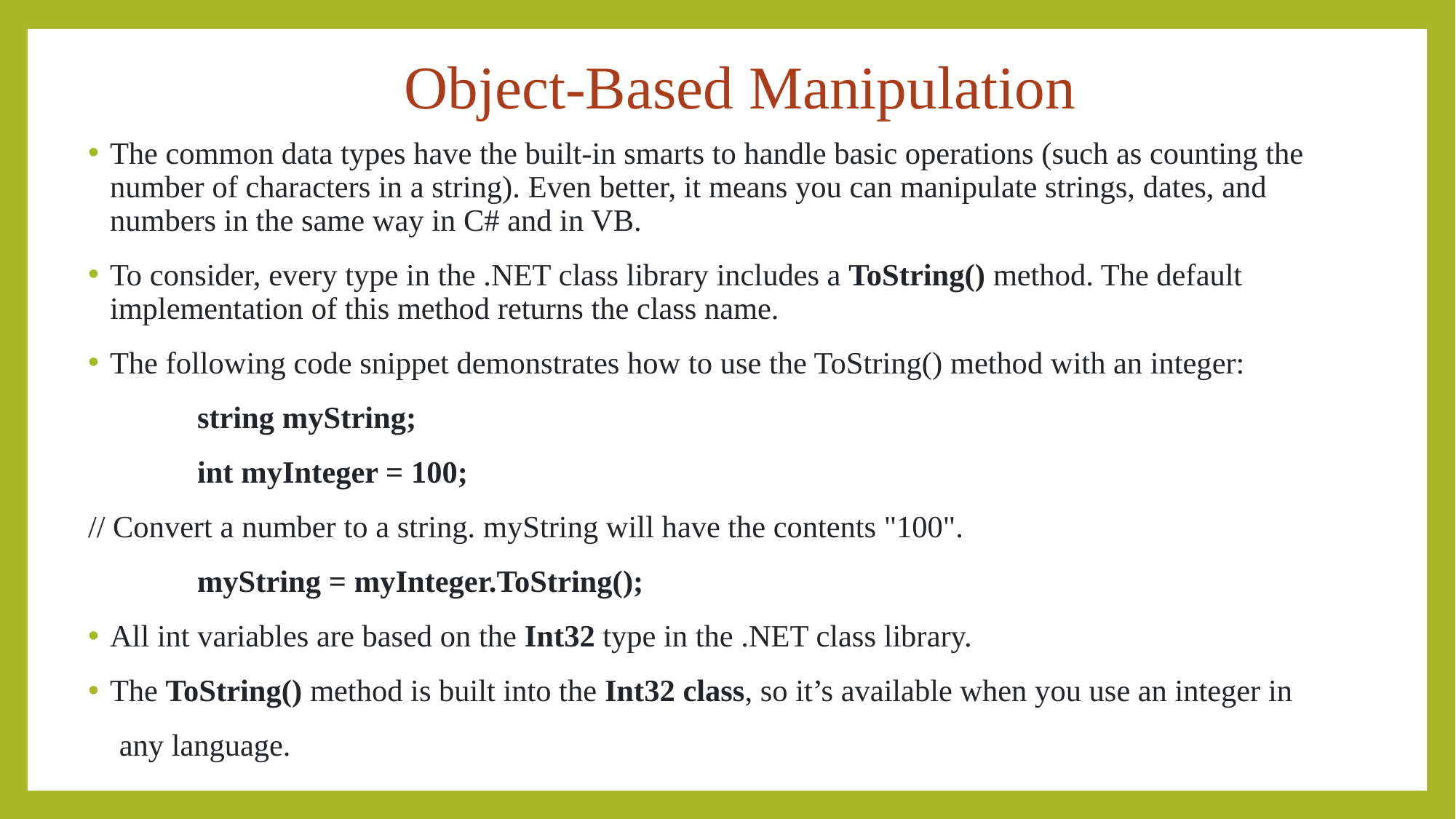

# Object-Based Manipulation
The common data types have the built-in smarts to handle basic operations (such as counting the number of characters in a string). Even better, it means you can manipulate strings, dates, and numbers in the same way in C# and in VB.
To consider, every type in the .NET class library includes a ToString() method. The default implementation of this method returns the class name.
The following code snippet demonstrates how to use the ToString() method with an integer:
	string myString;
	int myInteger = 100;
// Convert a number to a string. myString will have the contents "100".
	myString = myInteger.ToString();
All int variables are based on the Int32 type in the .NET class library.
The ToString() method is built into the Int32 class, so it’s available when you use an integer in
    any language.